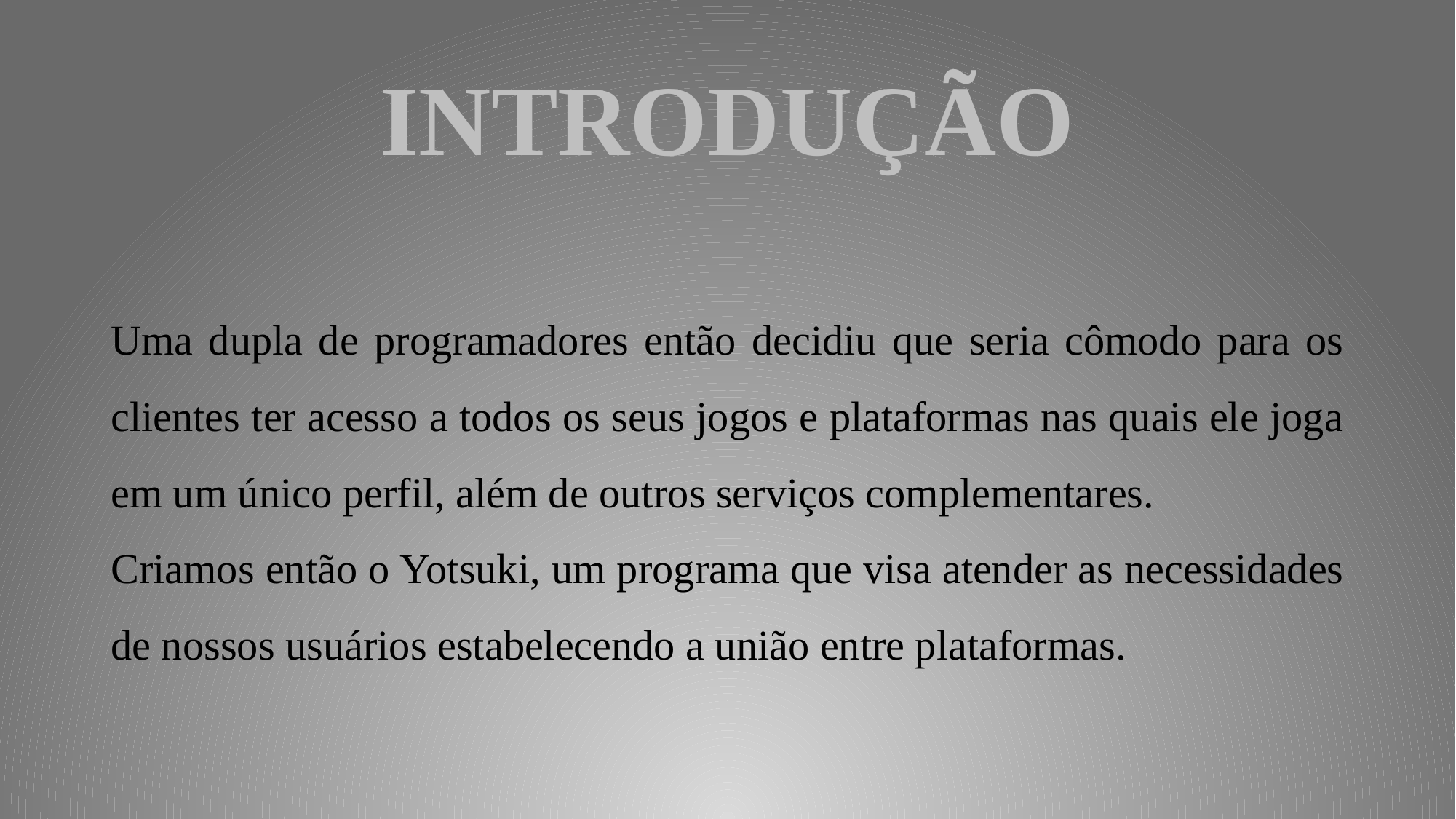

# INTRODUÇÃO
Uma dupla de programadores então decidiu que seria cômodo para os clientes ter acesso a todos os seus jogos e plataformas nas quais ele joga em um único perfil, além de outros serviços complementares.
Criamos então o Yotsuki, um programa que visa atender as necessidades de nossos usuários estabelecendo a união entre plataformas.